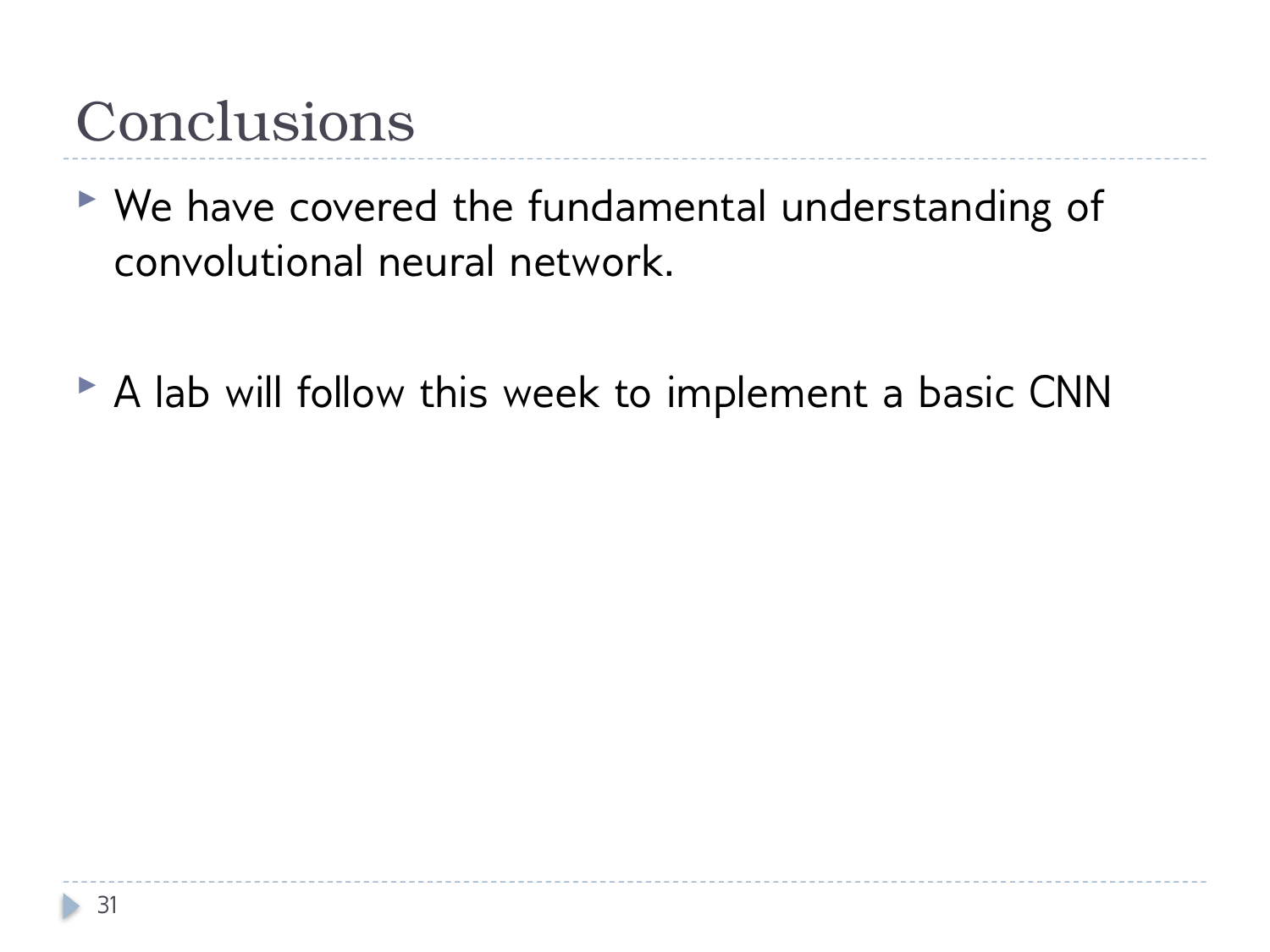

# Conclusions
We have covered the fundamental understanding of convolutional neural network.

A lab will follow this week to implement a basic CNN

31